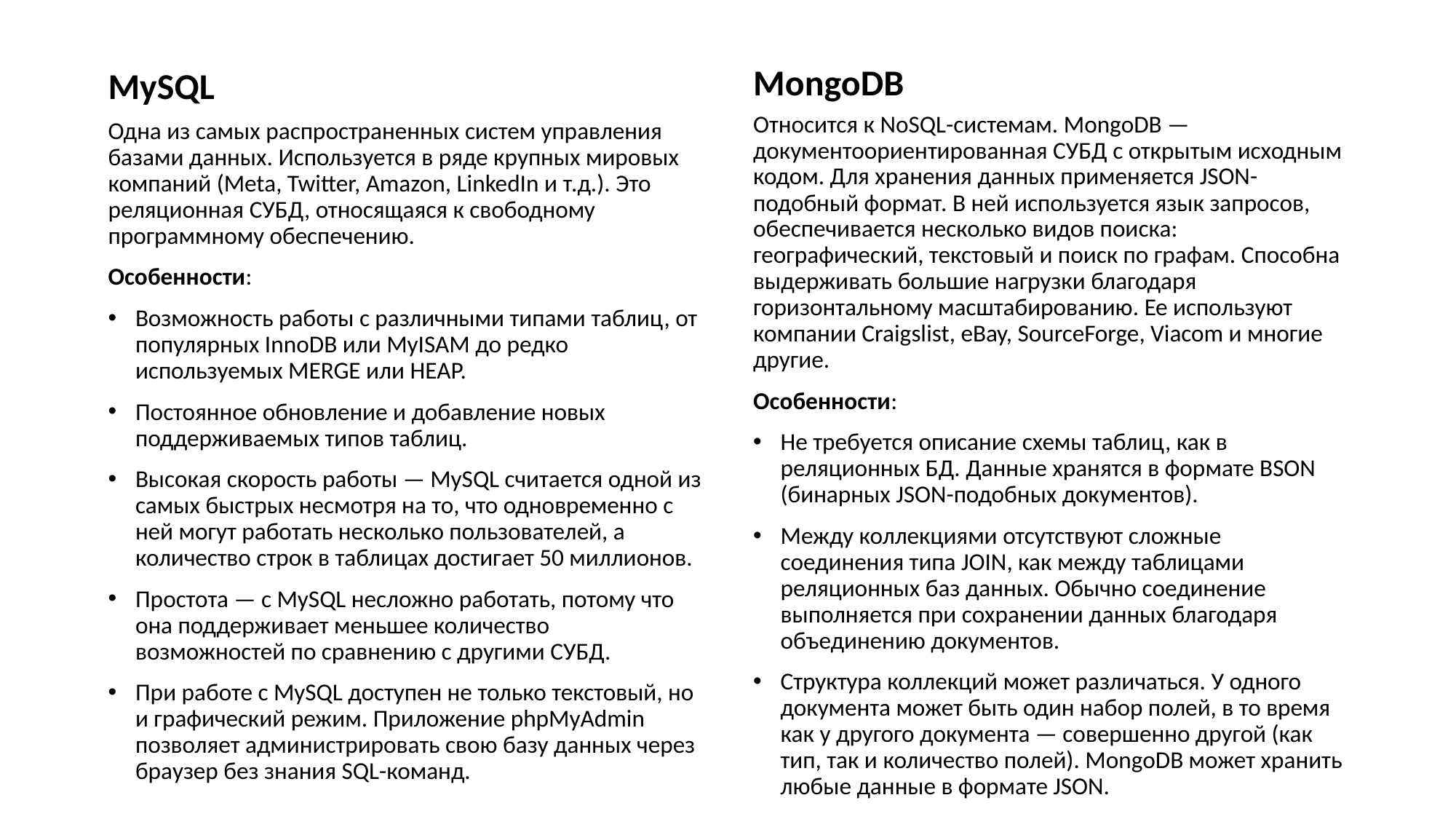

MongoDB
MySQL
Относится к NoSQL-системам. MongoDB — документоориентированная СУБД с открытым исходным кодом. Для хранения данных применяется JSON-подобный формат. В ней используется язык запросов, обеспечивается несколько видов поиска: географический, текстовый и поиск по графам. Способна выдерживать большие нагрузки благодаря горизонтальному масштабированию. Ее используют компании Craigslist, eBay, SourceForge, Viacom и многие другие.
Особенности:
Не требуется описание схемы таблиц, как в реляционных БД. Данные хранятся в формате BSON (бинарных JSON-подобных документов).
Между коллекциями отсутствуют сложные соединения типа JOIN, как между таблицами реляционных баз данных. Обычно соединение выполняется при сохранении данных благодаря объединению документов.
Структура коллекций может различаться. У одного документа может быть один набор полей, в то время как у другого документа — совершенно другой (как тип, так и количество полей). MongoDB может хранить любые данные в формате JSON.
Одна из самых распространенных систем управления базами данных. Используется в ряде крупных мировых компаний (Meta, Twitter, Amazon, LinkedIn и т.д.). Это реляционная СУБД, относящаяся к свободному программному обеспечению.
Особенности:
Возможность работы с различными типами таблиц, от популярных InnoDB или MyISAM до редко используемых MERGE или HEAP.
Постоянное обновление и добавление новых поддерживаемых типов таблиц.
Высокая скорость работы — MySQL считается одной из самых быстрых несмотря на то, что одновременно с ней могут работать несколько пользователей, а количество строк в таблицах достигает 50 миллионов.
Простота — с MySQL несложно работать, потому что она поддерживает меньшее количество возможностей по сравнению с другими СУБД.
При работе с MySQL доступен не только текстовый, но и графический режим. Приложение phpMyAdmin позволяет администрировать свою базу данных через браузер без знания SQL-команд.